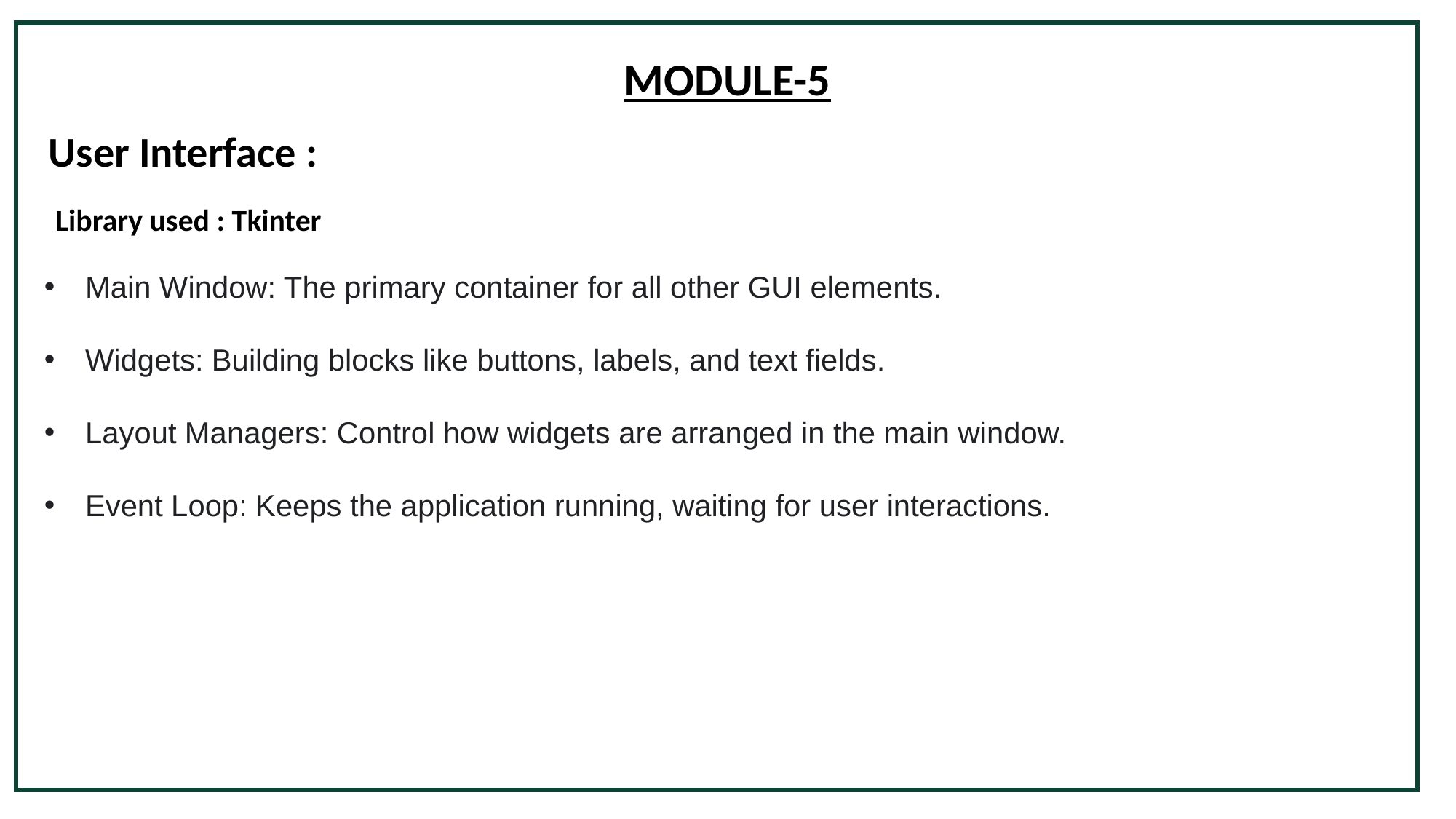

# MODULE-5
User Interface :

 Library used : Tkinter

Main Window: The primary container for all other GUI elements.

Widgets: Building blocks like buttons, labels, and text fields.

Layout Managers: Control how widgets are arranged in the main window.

Event Loop: Keeps the application running, waiting for user interactions.